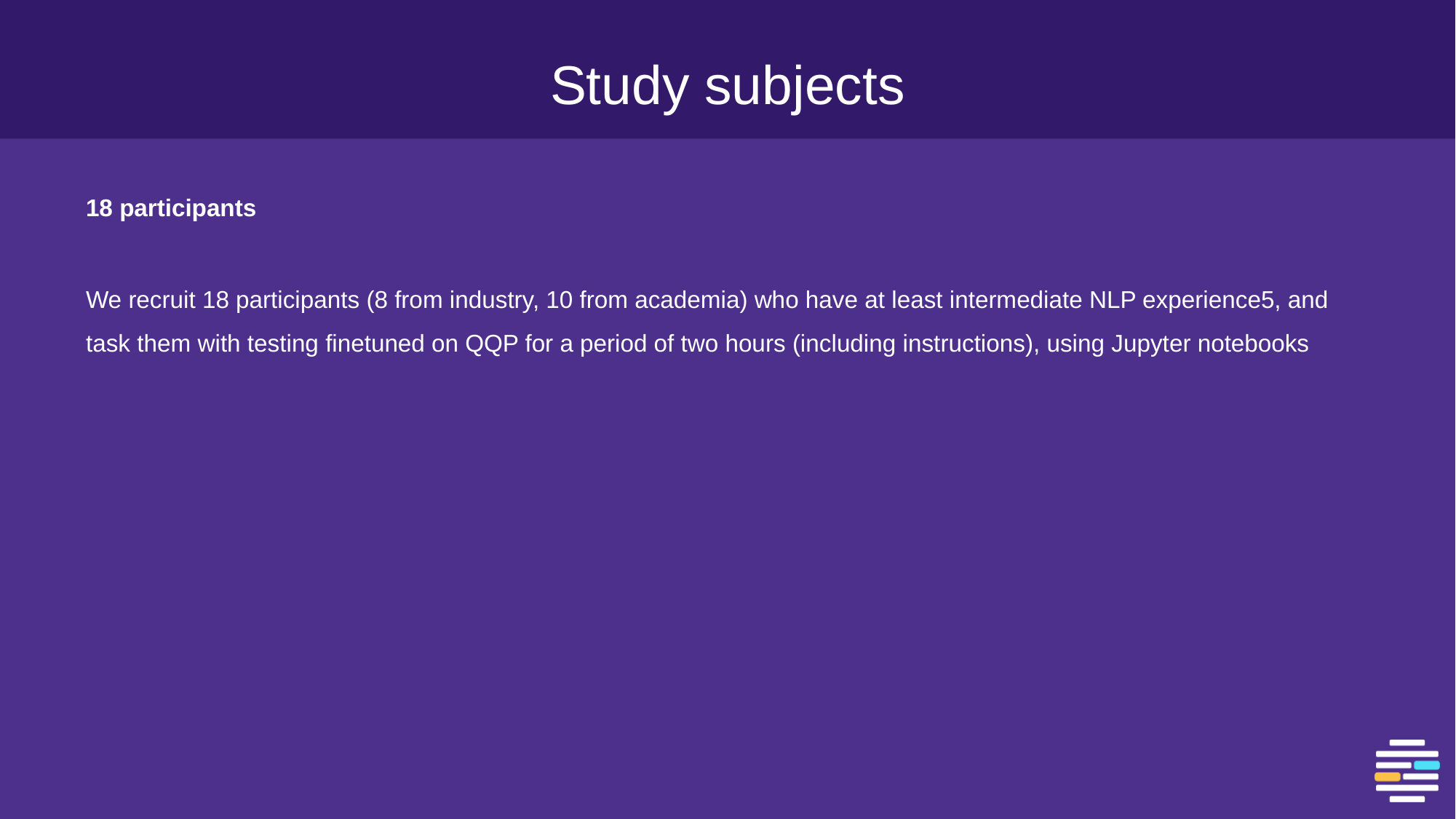

# Study subjects
18 participants

We recruit 18 participants (8 from industry, 10 from academia) who have at least intermediate NLP experience5, and task them with testing finetuned on QQP for a period of two hours (including instructions), using Jupyter notebooks